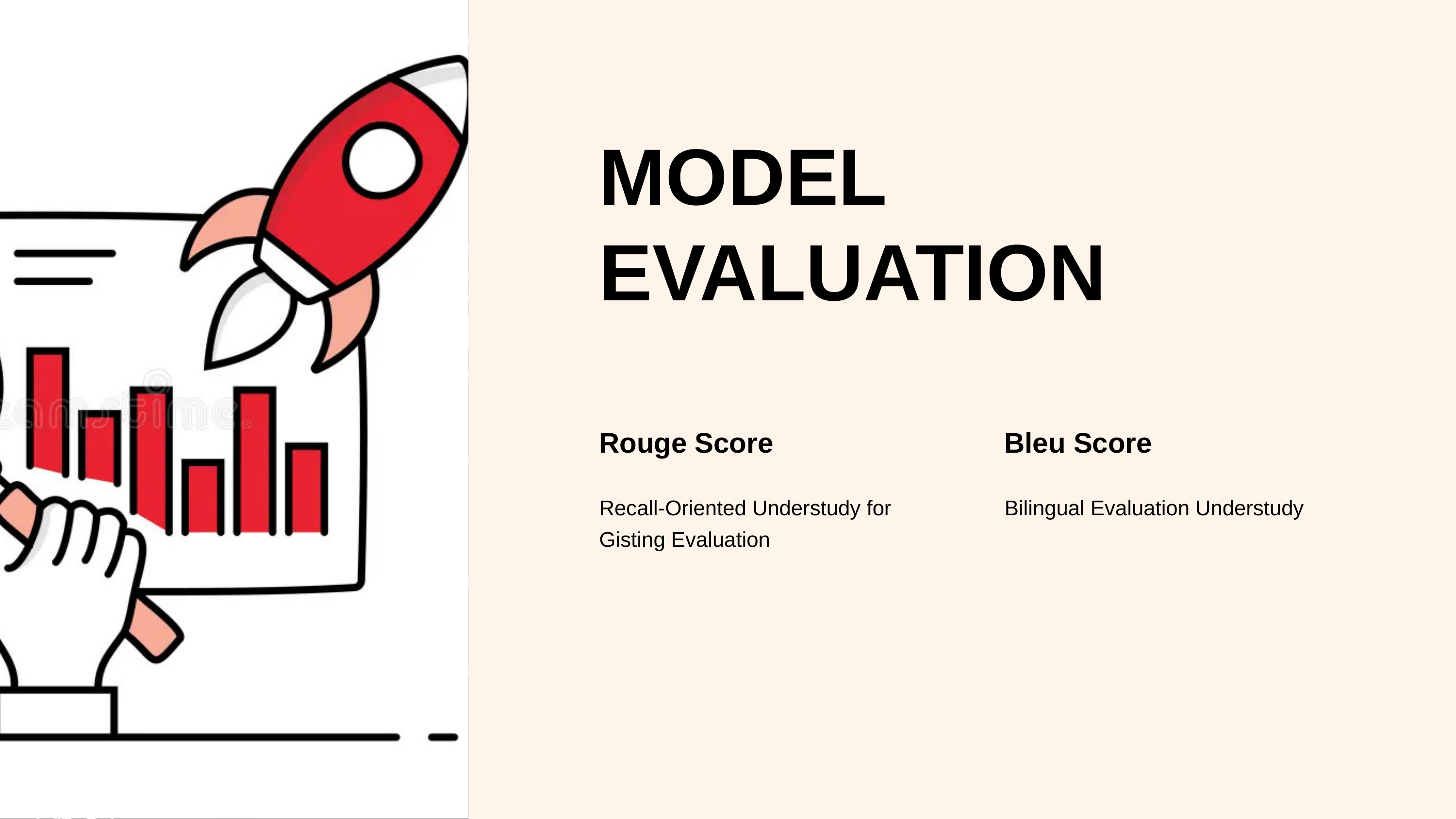

MODEL EVALUATION
Rouge Score
Recall-Oriented Understudy for Gisting Evaluation
Bleu Score
Bilingual Evaluation Understudy